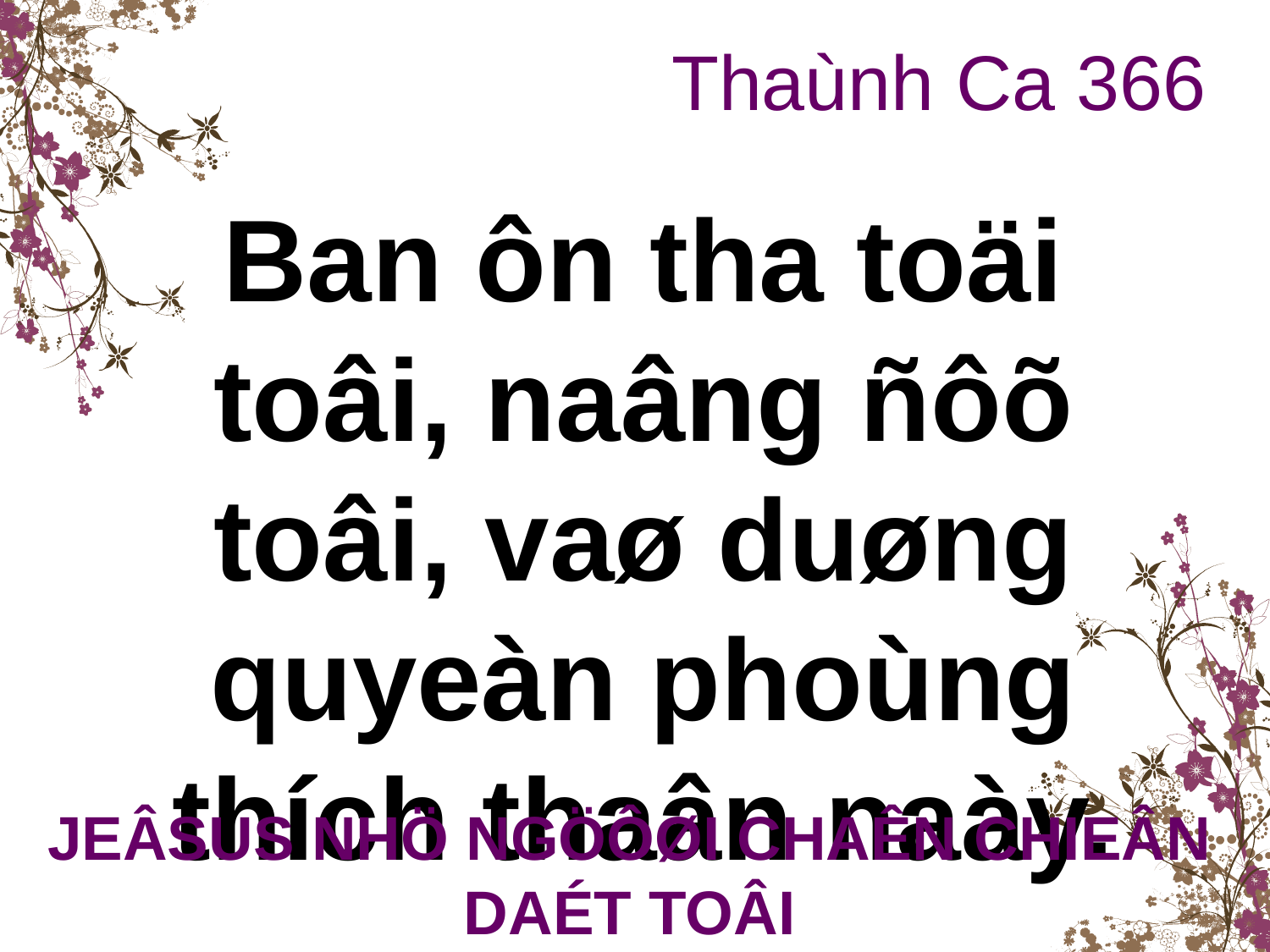

Thaùnh Ca 366
Ban ôn tha toäi toâi, naâng ñôõ toâi, vaø duøng quyeàn phoùng thích thaân naày.
JEÂSUS NHÖ NGÖÔØI CHAÊN CHIEÂN DAÉT TOÂI